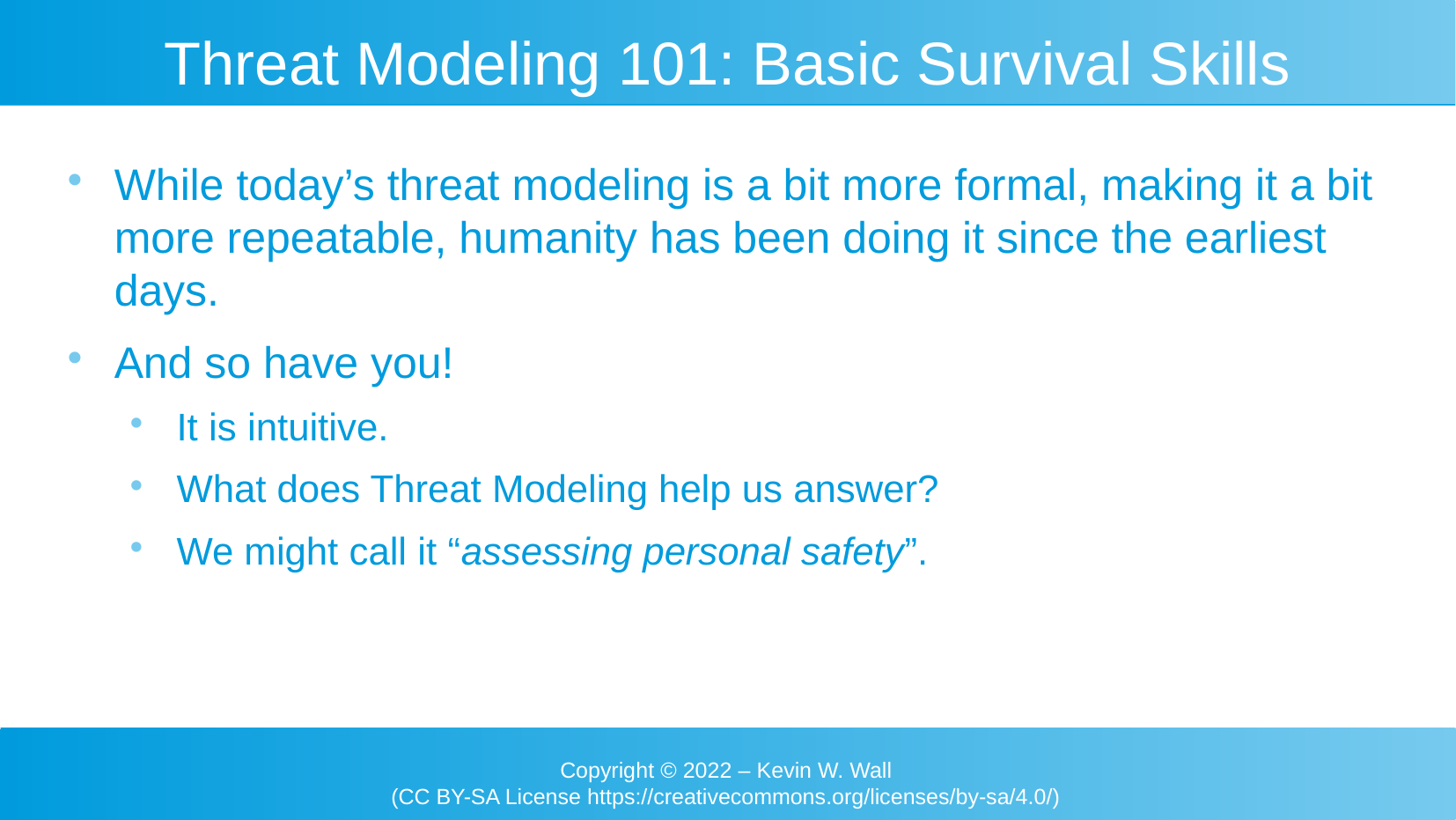

Threat Modeling 101: Basic Survival Skills
While today’s threat modeling is a bit more formal, making it a bit more repeatable, humanity has been doing it since the earliest days.
And so have you!
It is intuitive.
What does Threat Modeling help us answer?
We might call it “assessing personal safety”.